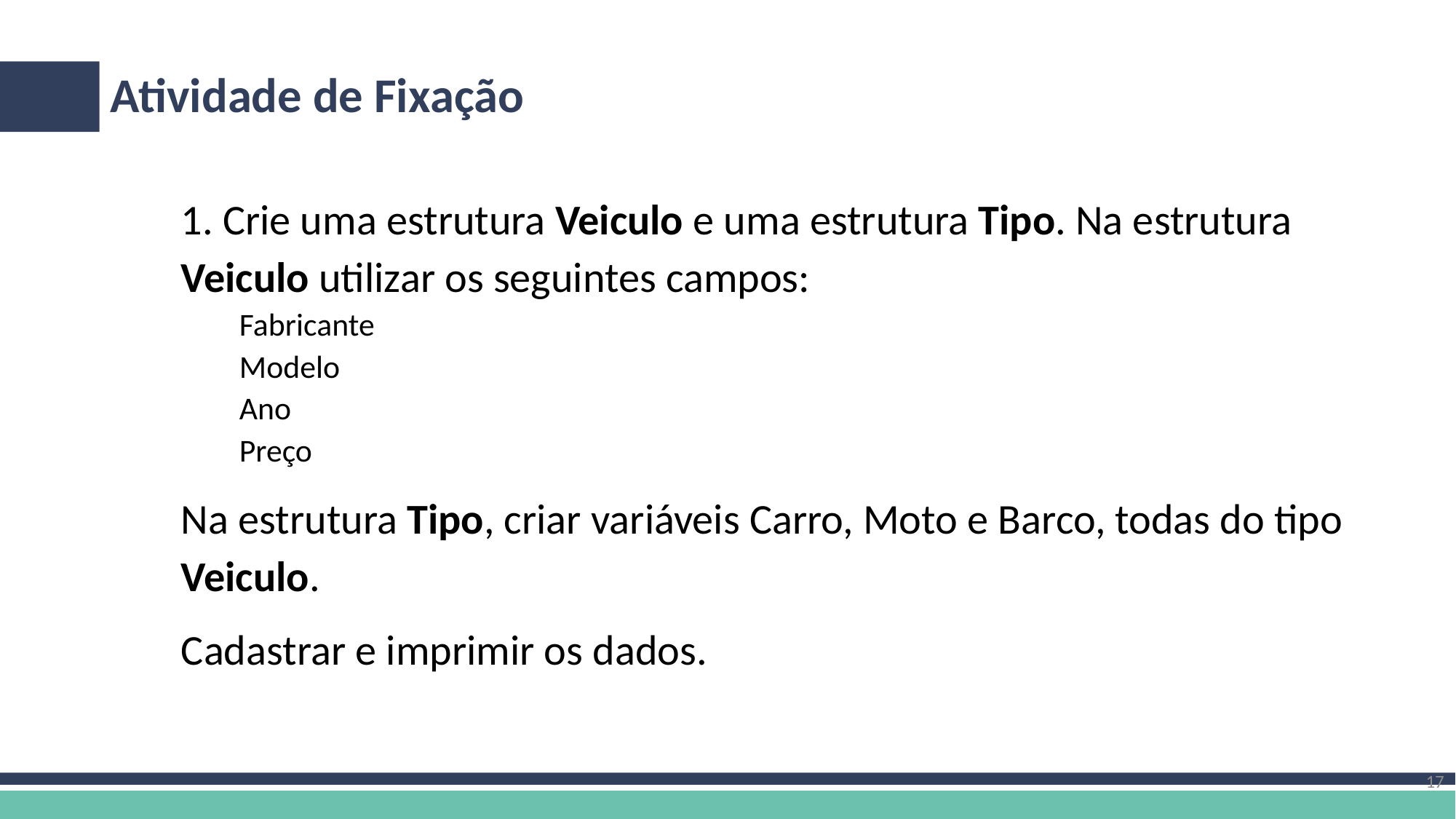

# Atividade de Fixação
1. Crie uma estrutura Veiculo e uma estrutura Tipo. Na estrutura Veiculo utilizar os seguintes campos:
Fabricante
Modelo
Ano
Preço
Na estrutura Tipo, criar variáveis Carro, Moto e Barco, todas do tipo Veiculo.
Cadastrar e imprimir os dados.

17